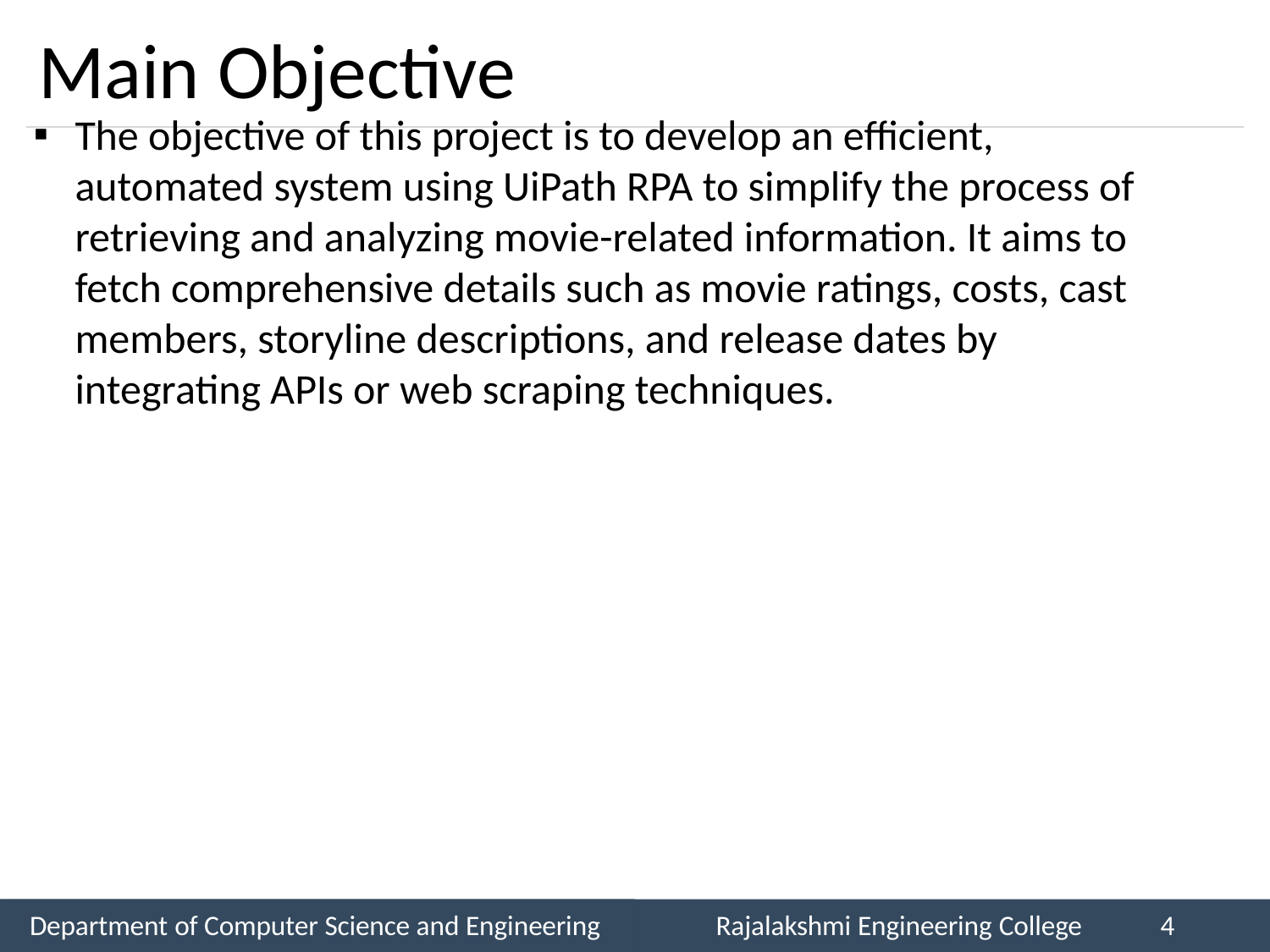

# Main Objective
The objective of this project is to develop an efficient, automated system using UiPath RPA to simplify the process of retrieving and analyzing movie-related information. It aims to fetch comprehensive details such as movie ratings, costs, cast members, storyline descriptions, and release dates by integrating APIs or web scraping techniques.
Department of Computer Science and Engineering
Rajalakshmi Engineering College
4